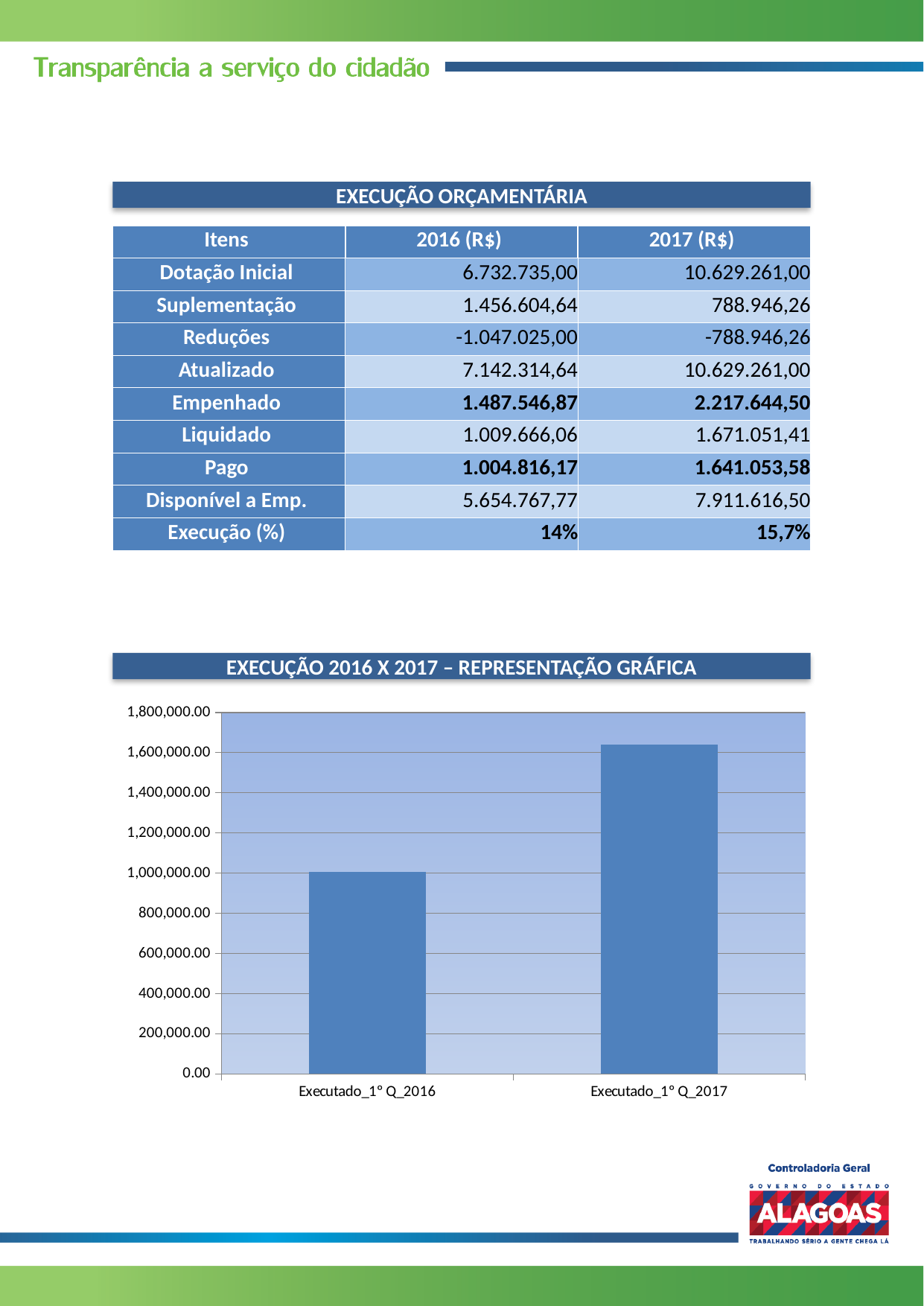

EXECUÇÃO ORÇAMENTÁRIA
| Itens | 2016 (R$) | 2017 (R$) |
| --- | --- | --- |
| Dotação Inicial | 6.732.735,00 | 10.629.261,00 |
| Suplementação | 1.456.604,64 | 788.946,26 |
| Reduções | -1.047.025,00 | -788.946,26 |
| Atualizado | 7.142.314,64 | 10.629.261,00 |
| Empenhado | 1.487.546,87 | 2.217.644,50 |
| Liquidado | 1.009.666,06 | 1.671.051,41 |
| Pago | 1.004.816,17 | 1.641.053,58 |
| Disponível a Emp. | 5.654.767,77 | 7.911.616,50 |
| Execução (%) | 14% | 15,7% |
EXECUÇÃO 2016 X 2017 – REPRESENTAÇÃO GRÁFICA

### Chart

| Category | R$ |
|---|---|
| Executado_1º Q_2016 | 1004816.1699999996 |
| Executado_1º Q_2017 | 1641053.58 |